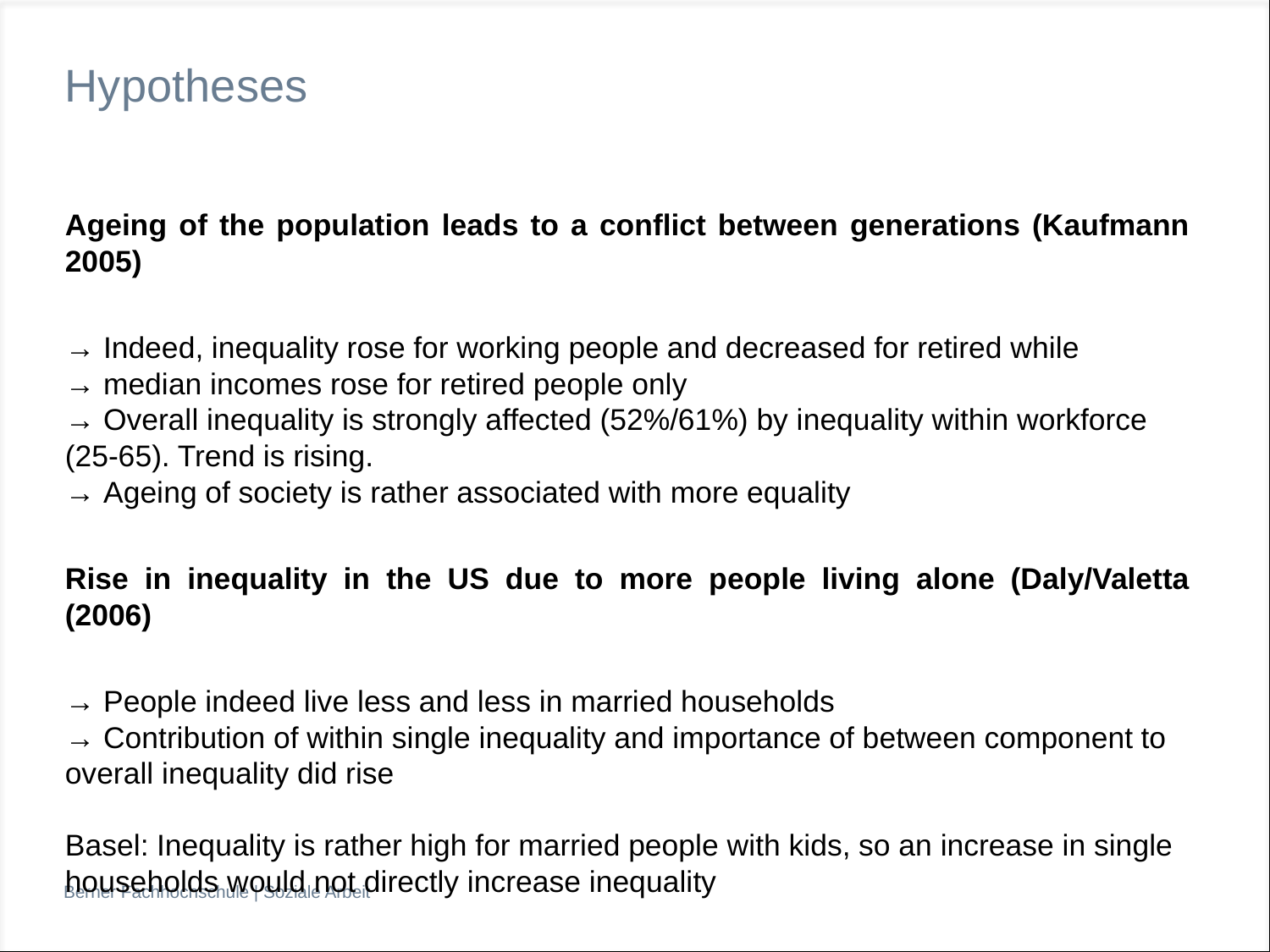

Hypotheses
Ageing of the population leads to a conflict between generations (Kaufmann 2005)

→ Indeed, inequality rose for working people and decreased for retired while
→ median incomes rose for retired people only
→ Overall inequality is strongly affected (52%/61%) by inequality within workforce (25-65). Trend is rising.
→ Ageing of society is rather associated with more equality

Rise in inequality in the US due to more people living alone (Daly/Valetta (2006)

→ People indeed live less and less in married households
→ Contribution of within single inequality and importance of between component to overall inequality did rise

Basel: Inequality is rather high for married people with kids, so an increase in single households would not directly increase inequality